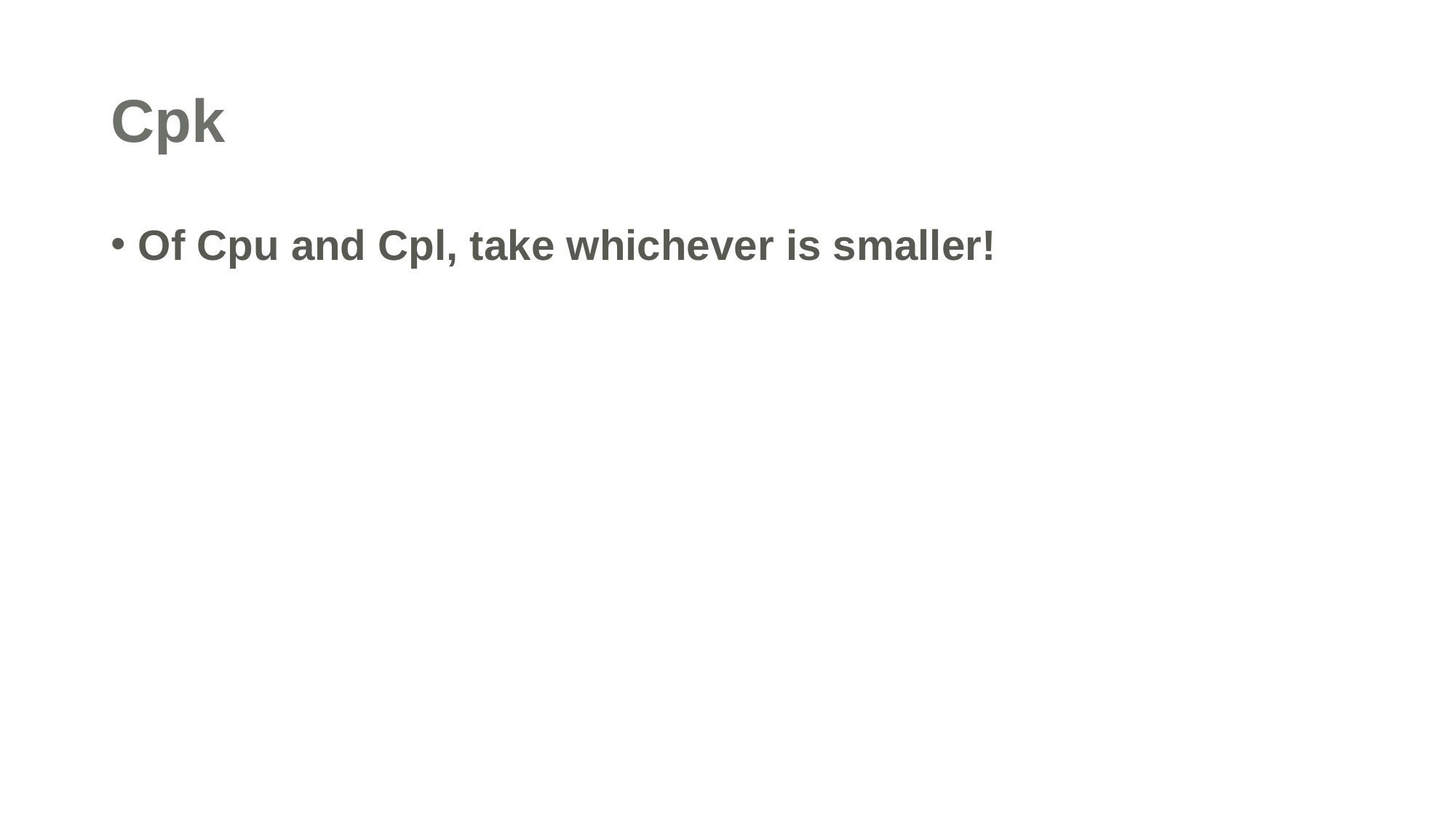

# Cpk
Of Cpu and Cpl, take whichever is smaller!